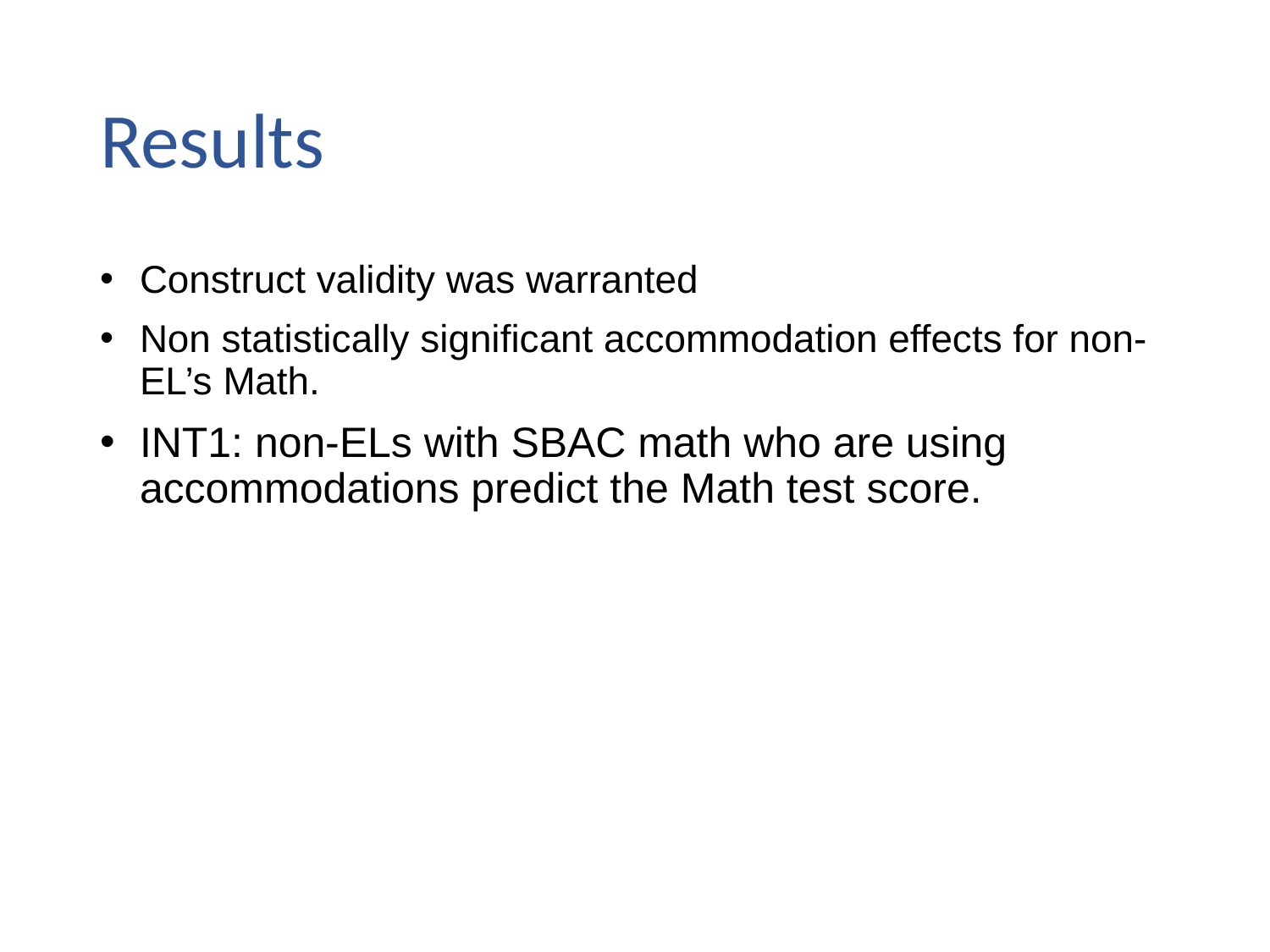

# Results
Construct validity was warranted
Non statistically significant accommodation effects for non-EL’s Math.
INT1: non-ELs with SBAC math who are using accommodations predict the Math test score.